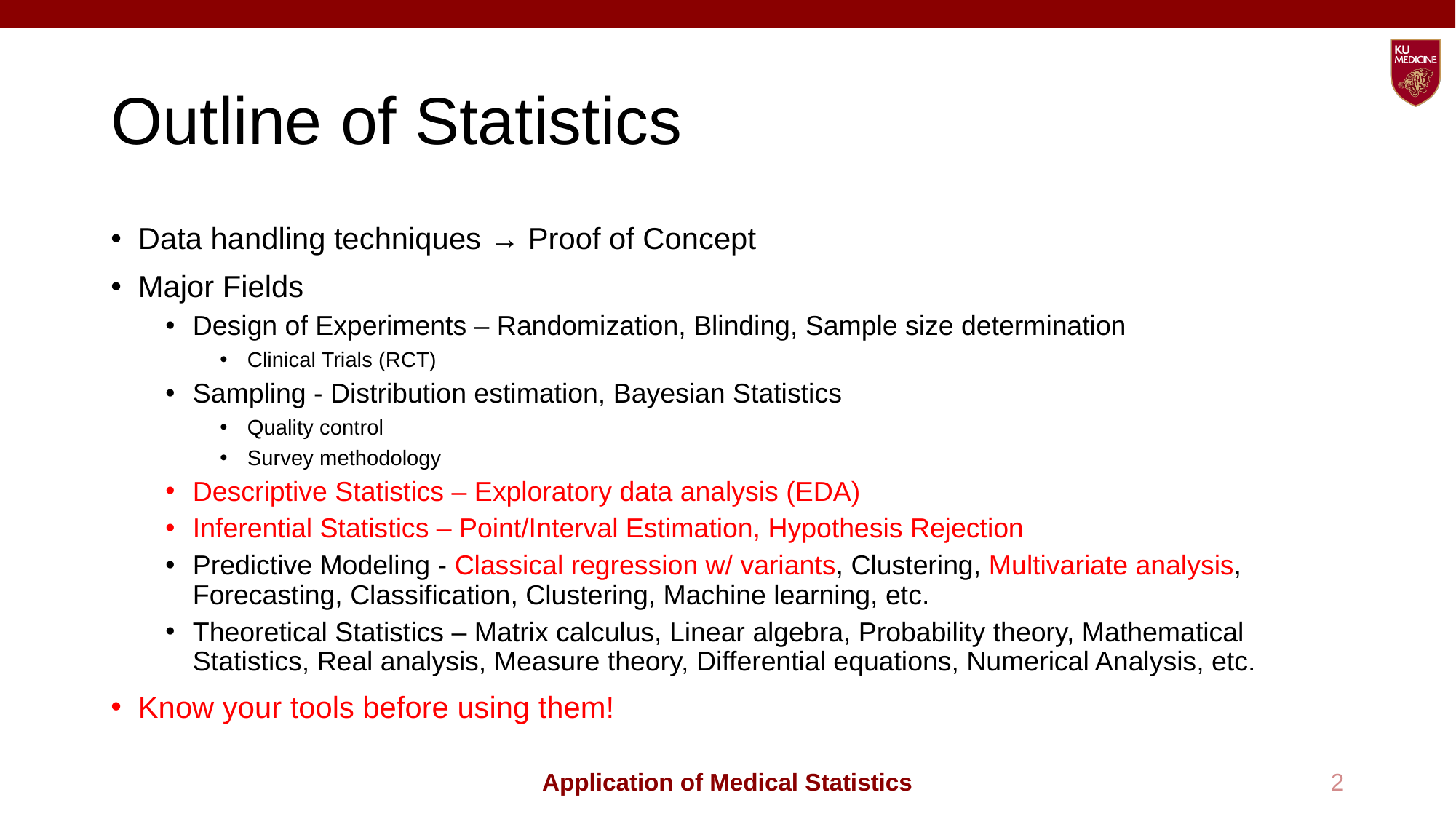

# Outline of Statistics
Data handling techniques → Proof of Concept
Major Fields
Design of Experiments – Randomization, Blinding, Sample size determination
Clinical Trials (RCT)
Sampling - Distribution estimation, Bayesian Statistics
Quality control
Survey methodology
Descriptive Statistics – Exploratory data analysis (EDA)
Inferential Statistics – Point/Interval Estimation, Hypothesis Rejection
Predictive Modeling - Classical regression w/ variants, Clustering, Multivariate analysis, Forecasting, Classification, Clustering, Machine learning, etc.
Theoretical Statistics – Matrix calculus, Linear algebra, Probability theory, Mathematical Statistics, Real analysis, Measure theory, Differential equations, Numerical Analysis, etc.
Know your tools before using them!
2
Application of Medical Statistics